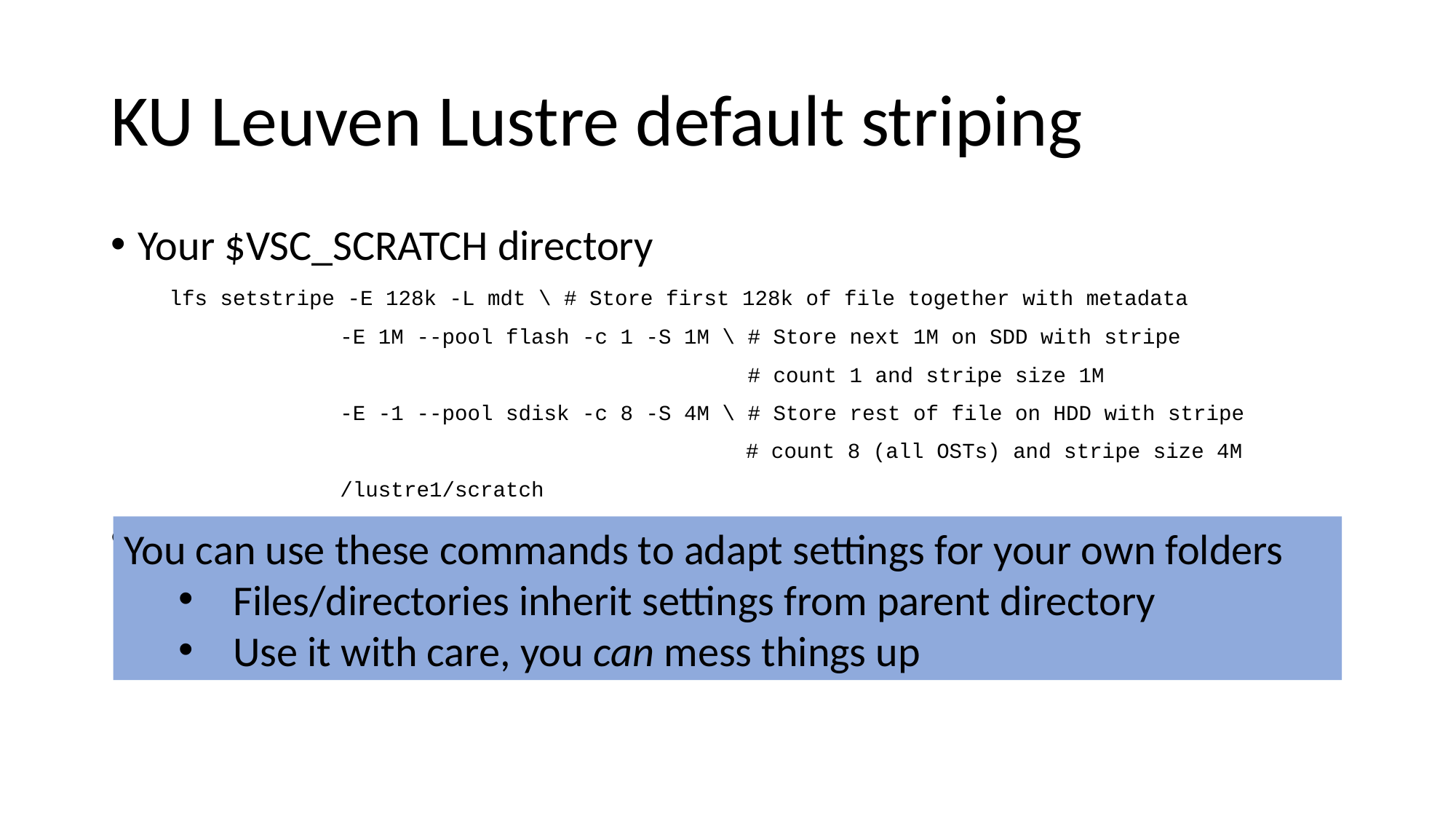

# KU Leuven Lustre default striping
Your $VSC_SCRATCH directory
    lfs setstripe -E 128k -L mdt \ # Store first 128k of file together with metadata
                  -E 1M --pool flash -c 1 -S 1M \ # Store next 1M on SDD with stripe
                                                  # count 1 and stripe size 1M
                  -E -1 --pool sdisk -c 8 -S 4M \ # Store rest of file on HDD with stripe
					       # count 8 (all OSTs) and stripe size 4M
                  /lustre1/scratch
Staging directories
    lfs setstripe --pool sdisk -c -1 -S 4M \ # Store entire file on HDD using all OSTs
                      	                    # and stripe size 4M
                  /lustre1/project

You can use these commands to adapt settings for your own folders
Files/directories inherit settings from parent directory
Use it with care, you can mess things up